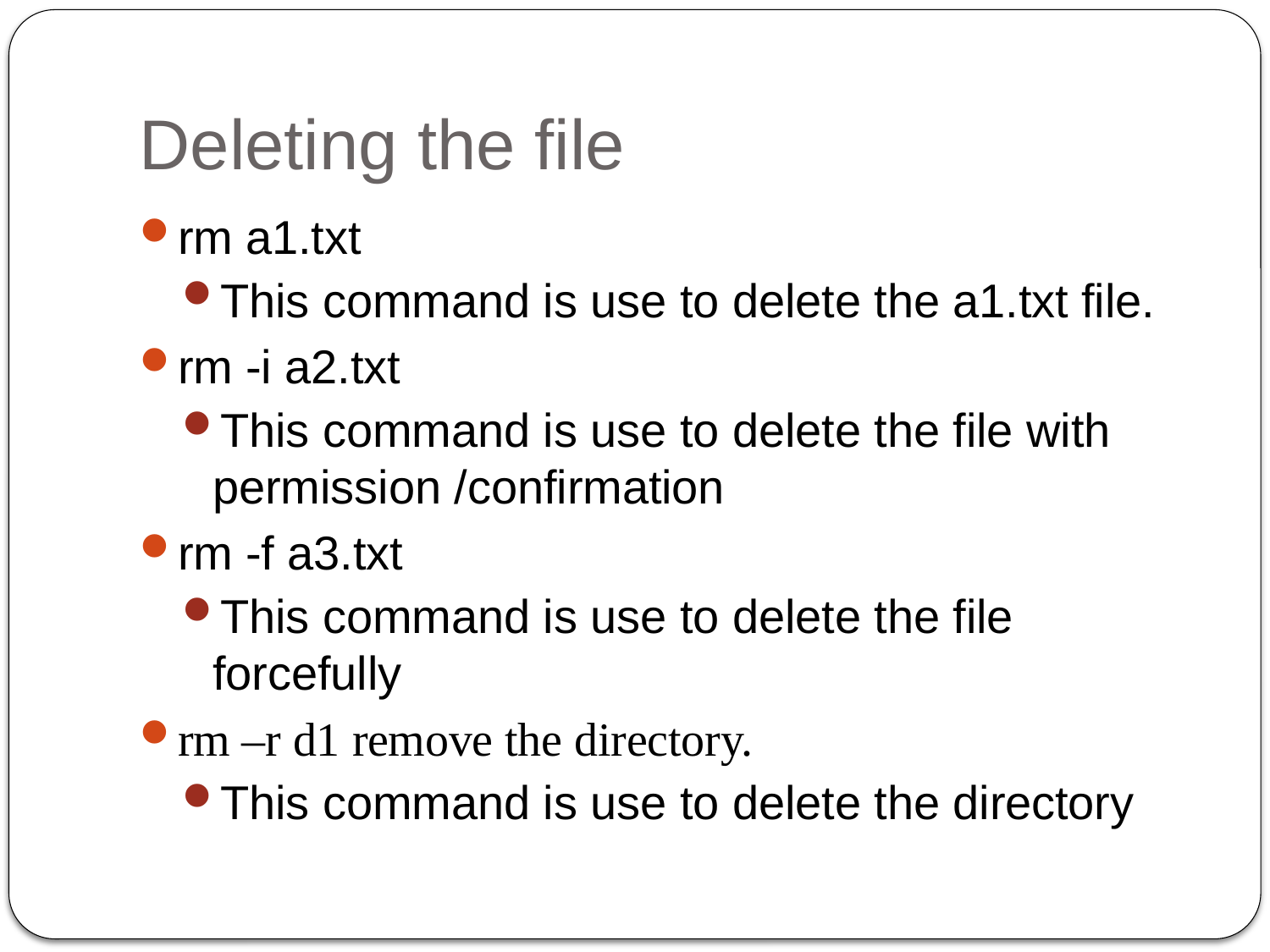

# Deleting the file
rm a1.txt
This command is use to delete the a1.txt file.
rm -i a2.txt
This command is use to delete the file with permission /confirmation
rm -f a3.txt
This command is use to delete the file forcefully
rm –r d1 remove the directory.
This command is use to delete the directory